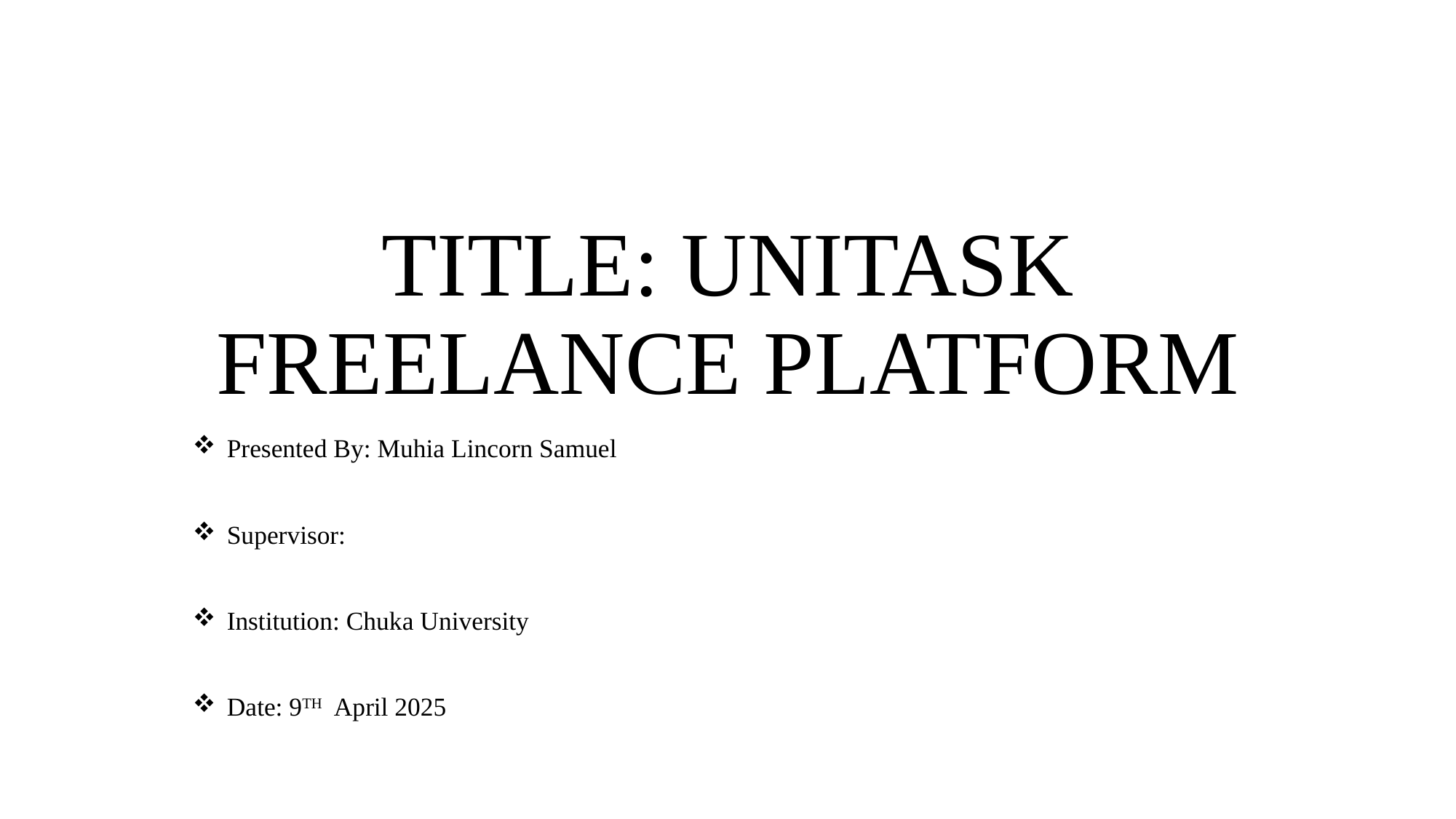

# TITLE: UNITASK FREELANCE PLATFORM
Presented By: Muhia Lincorn Samuel

Supervisor:

Institution: Chuka University

Date: 9TH  April 2025